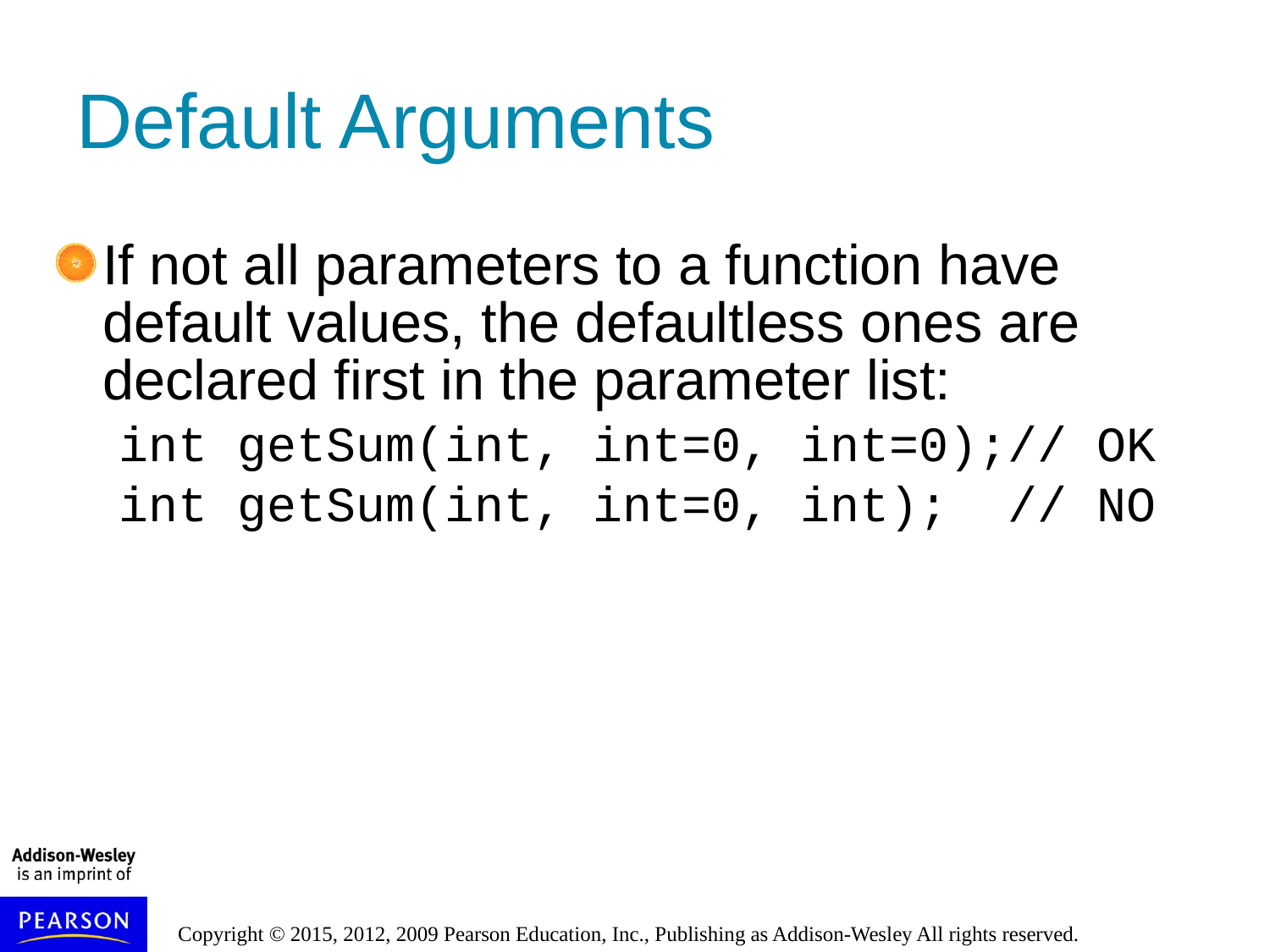

# Default Arguments
If not all parameters to a function have default values, the defaultless ones are declared first in the parameter list:
int getSum(int, int=0, int=0);// OK
int getSum(int, int=0, int);  // NO